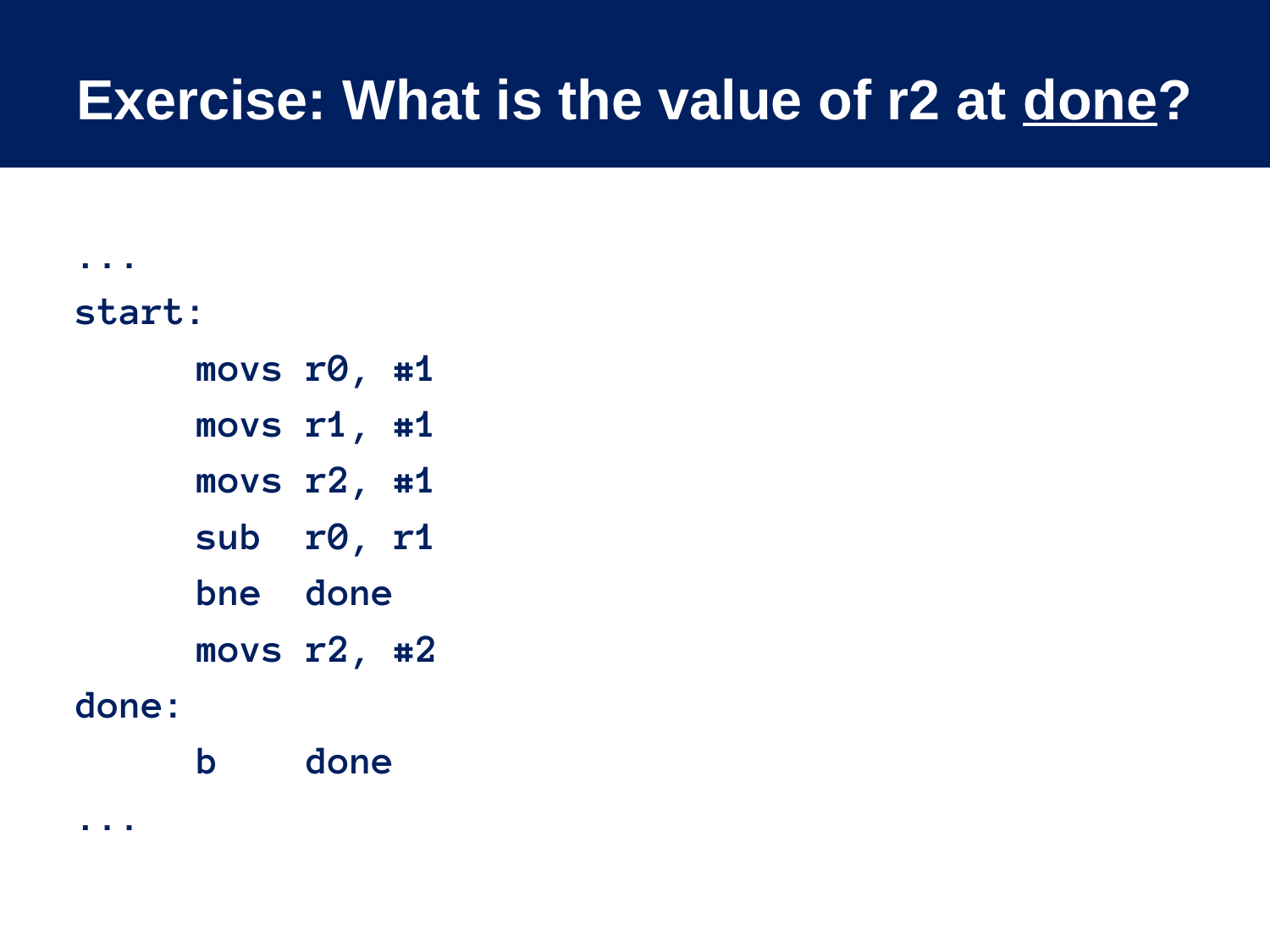

# Exercise: What is the value of r2 at done?
...
start:
	movs r0, #1
	movs r1, #1
	movs r2, #1
	sub  r0, r1
	bne  done
	movs r2, #2
done:
	b    done
...